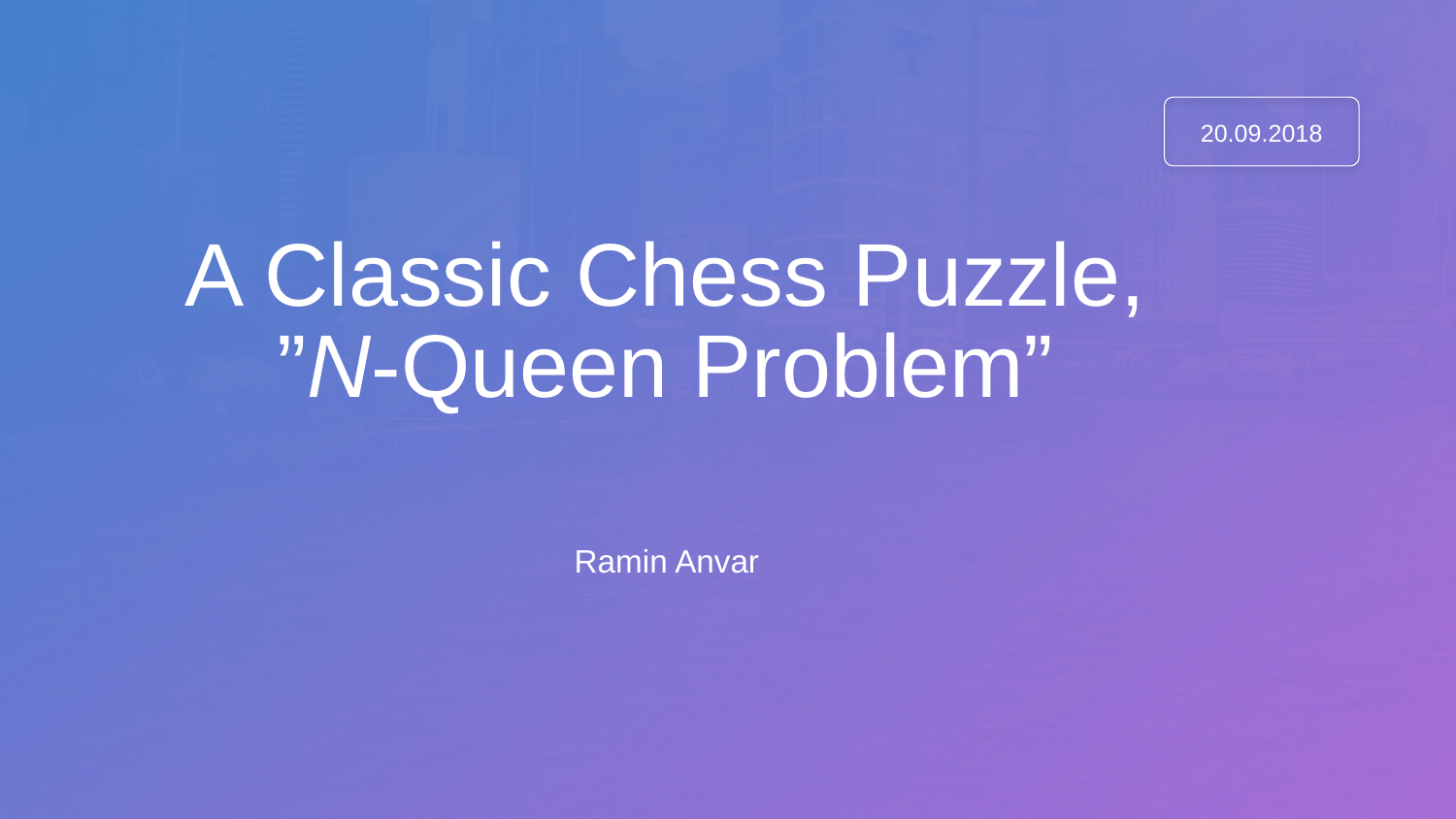

20.09.2018
# A Classic Chess Puzzle, ”N-Queen Problem”
Ramin Anvar